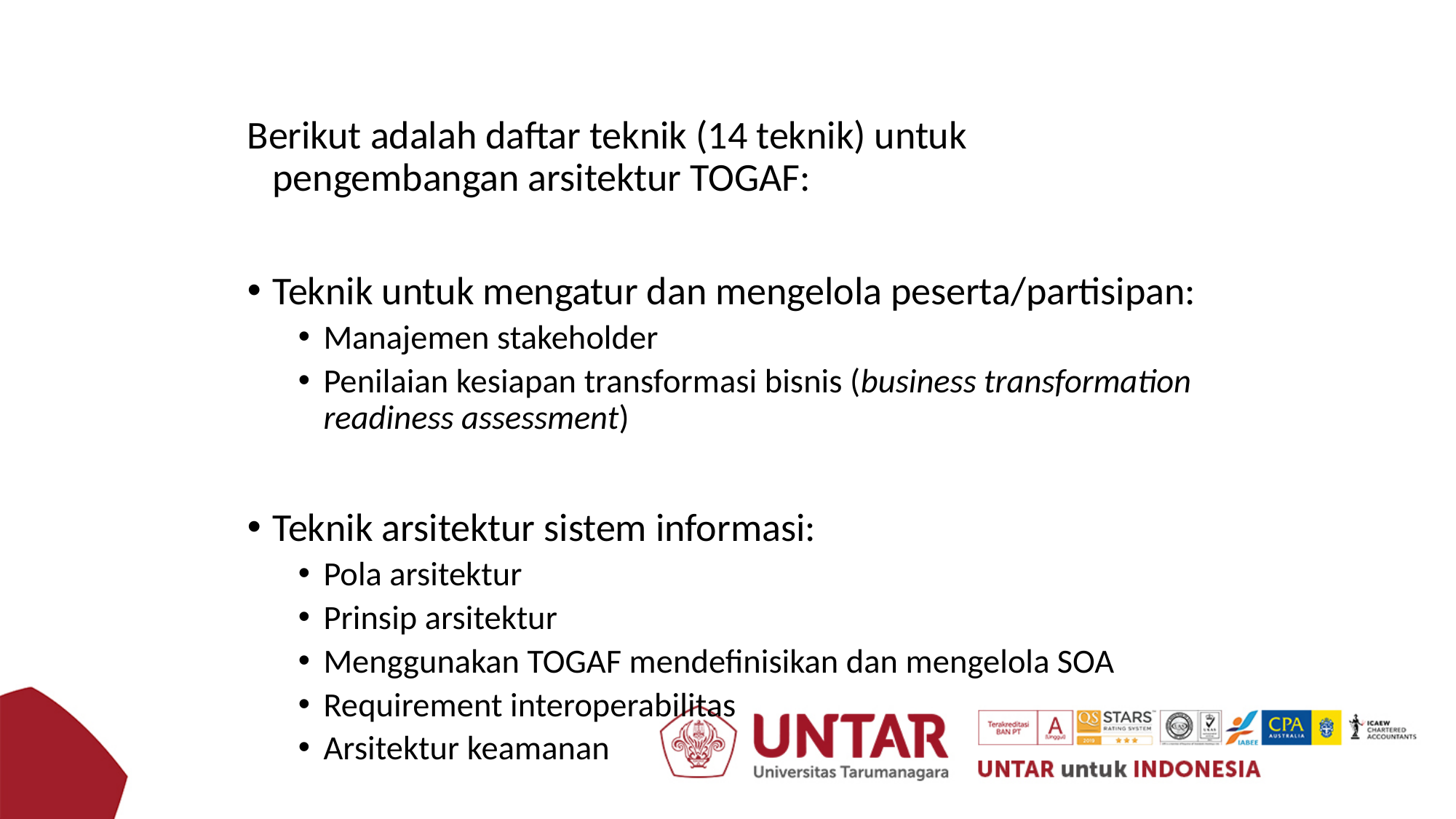

Berikut adalah daftar teknik (14 teknik) untuk pengembangan arsitektur TOGAF:

Teknik untuk mengatur dan mengelola peserta/partisipan:
Manajemen stakeholder
Penilaian kesiapan transformasi bisnis (business transformation readiness assessment)

Teknik arsitektur sistem informasi:
Pola arsitektur
Prinsip arsitektur
Menggunakan TOGAF mendefinisikan dan mengelola SOA
Requirement interoperabilitas
Arsitektur keamanan